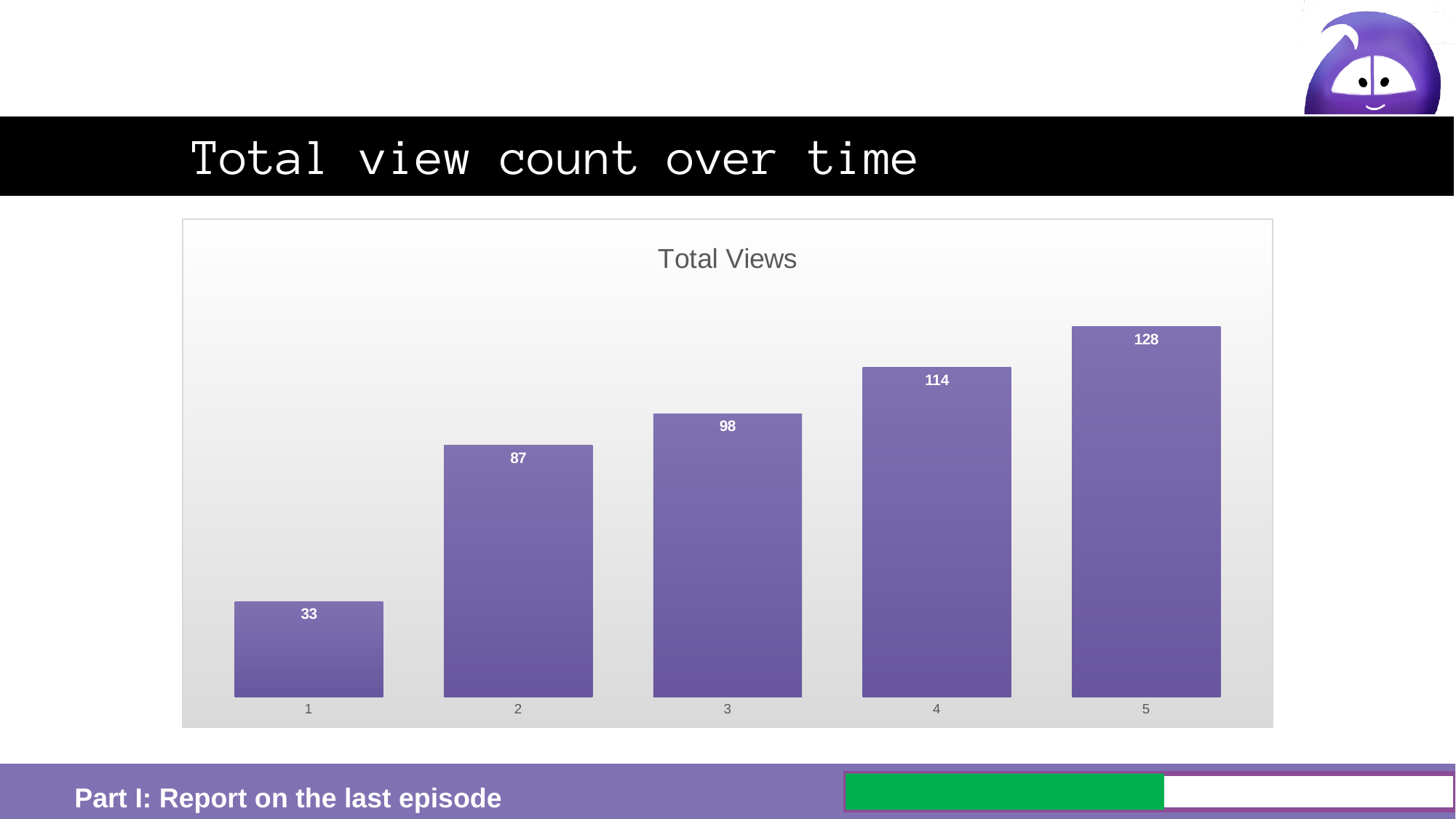

# Total view count over time

### Chart: Total Views

| Category |  |
|---|---|

Part I: Report on the last episode